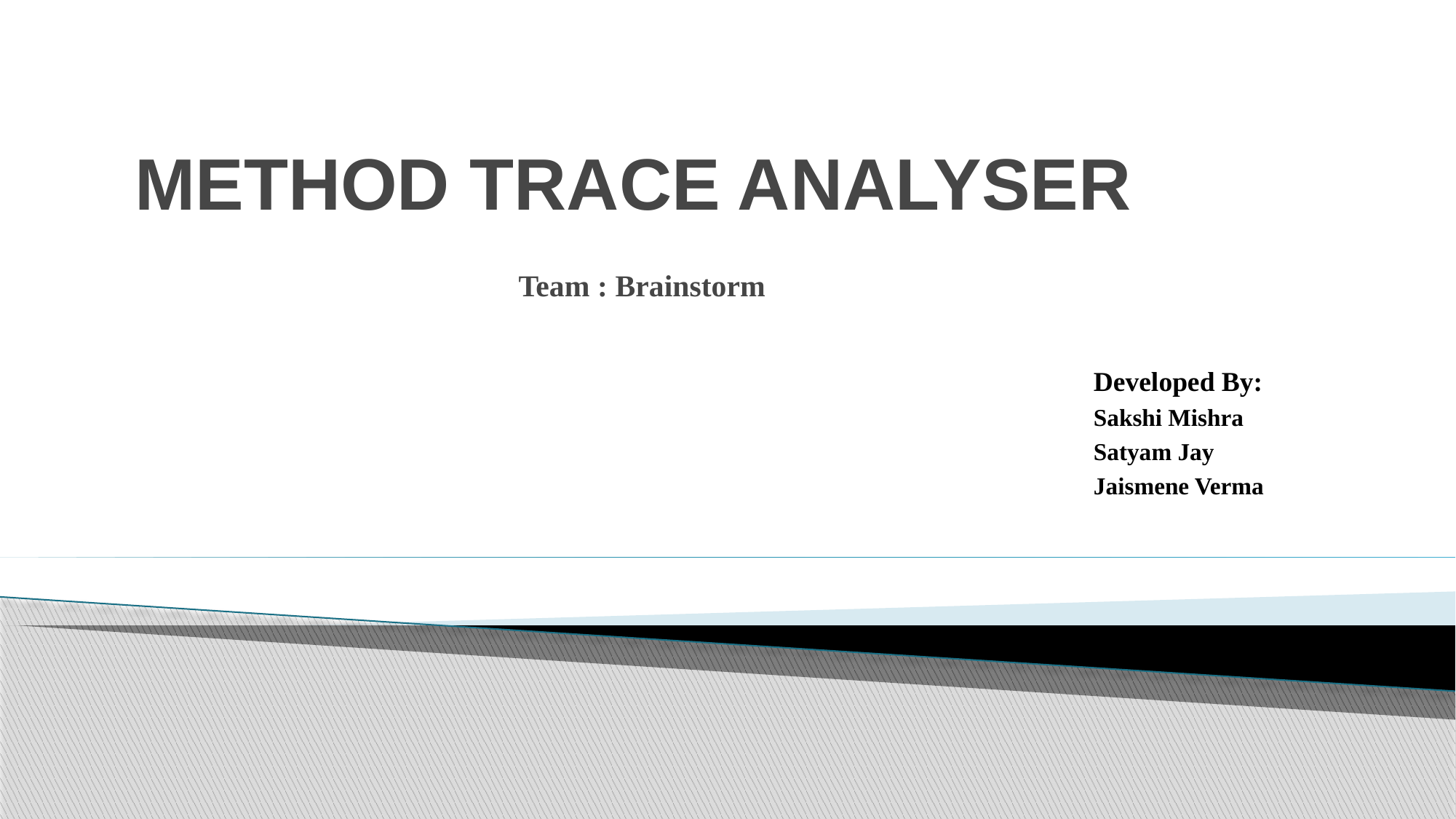

# METHOD TRACE ANALYSER Team : Brainstorm
Developed By:
Sakshi Mishra
Satyam Jay
Jaismene Verma